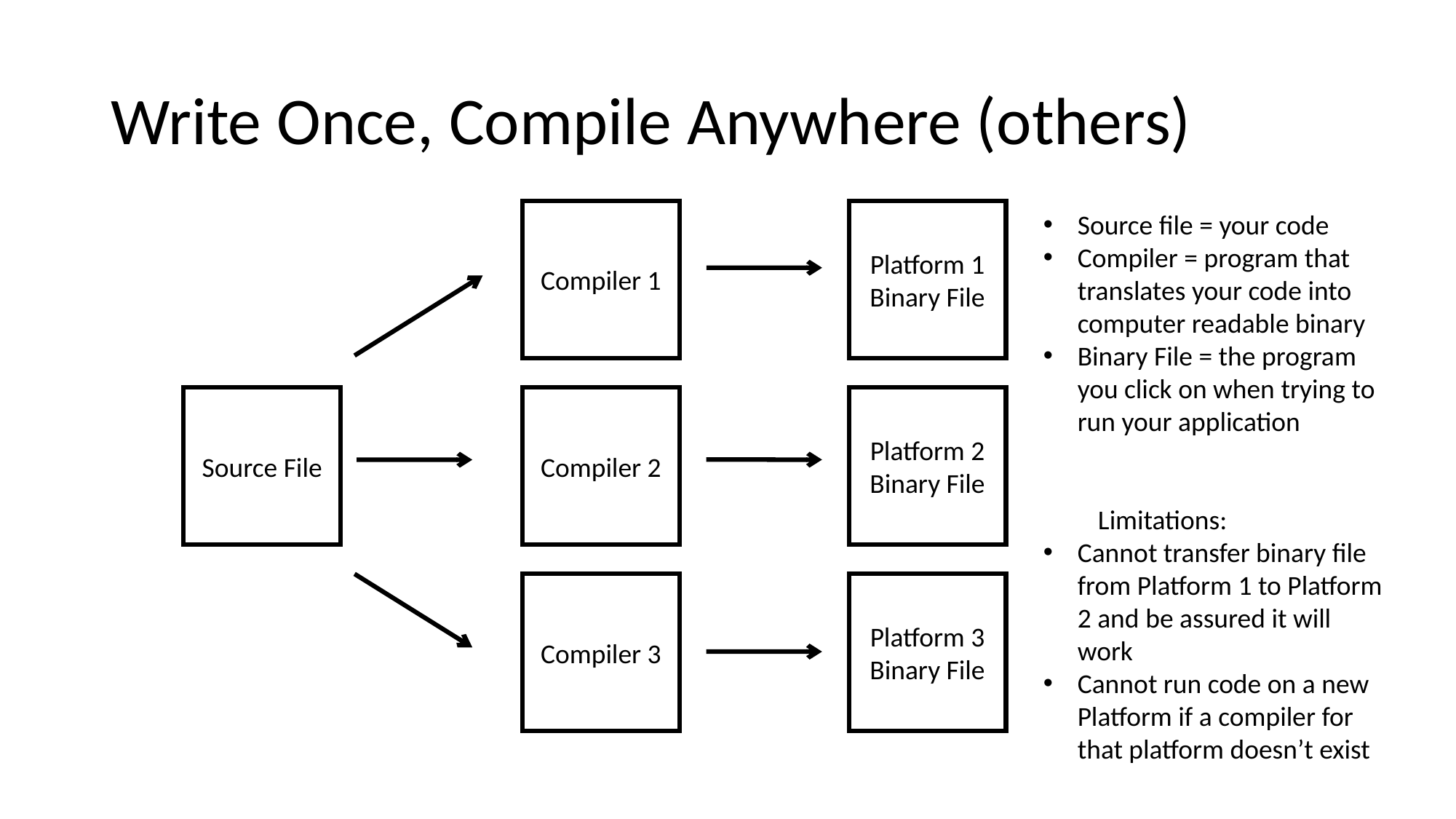

# Write Once, Compile Anywhere (others)
Compiler 1
Platform 1 Binary File
Source file = your code
Compiler = program that translates your code into computer readable binary
Binary File = the program you click on when trying to run your application

Limitations:
Cannot transfer binary file from Platform 1 to Platform 2 and be assured it will work
Cannot run code on a new Platform if a compiler for that platform doesn’t exist
Source File
Compiler 2
Platform 2 Binary File
Compiler 3
Platform 3 Binary File